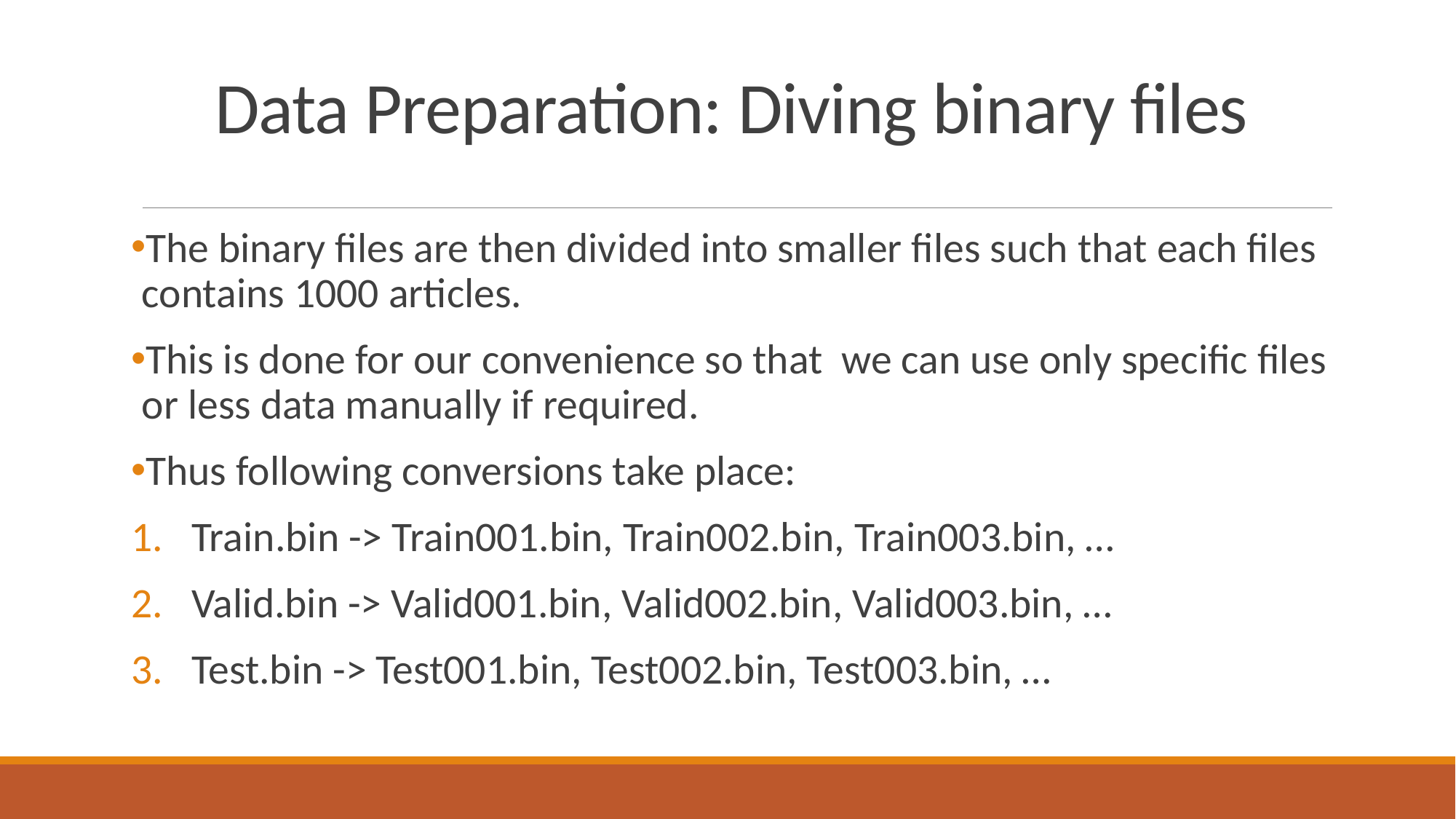

# Data Preparation: Diving binary files
The binary files are then divided into smaller files such that each files contains 1000 articles.
This is done for our convenience so that  we can use only specific files or less data manually if required.
Thus following conversions take place:
Train.bin -> Train001.bin, Train002.bin, Train003.bin, …
Valid.bin -> Valid001.bin, Valid002.bin, Valid003.bin, …
Test.bin -> Test001.bin, Test002.bin, Test003.bin, …